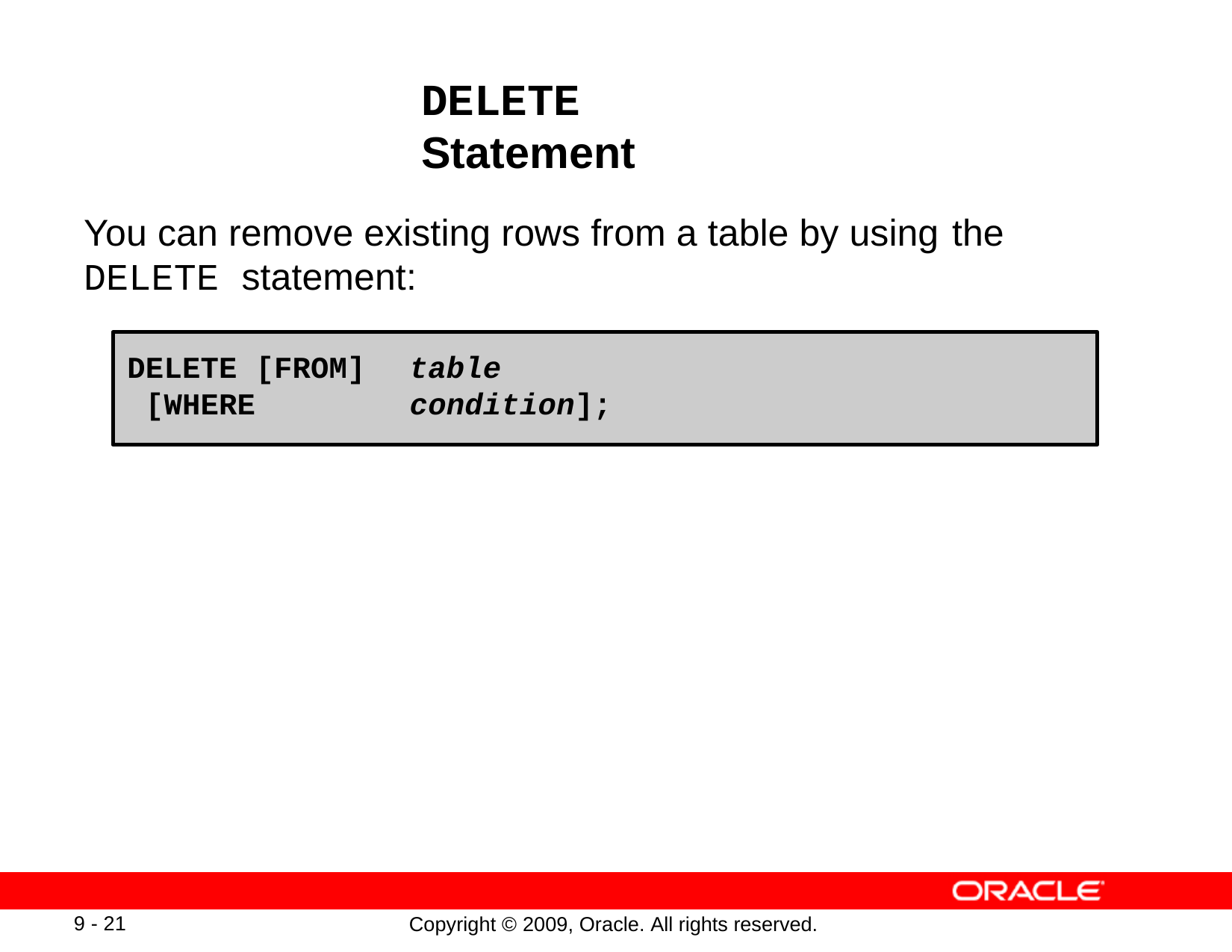

# DELETE Statement
You can remove existing rows from a table by using the
DELETE statement:

DELETE [FROM]  [WHERE
table  condition];
9 - 21
Copyright © 2009, Oracle. All rights reserved.